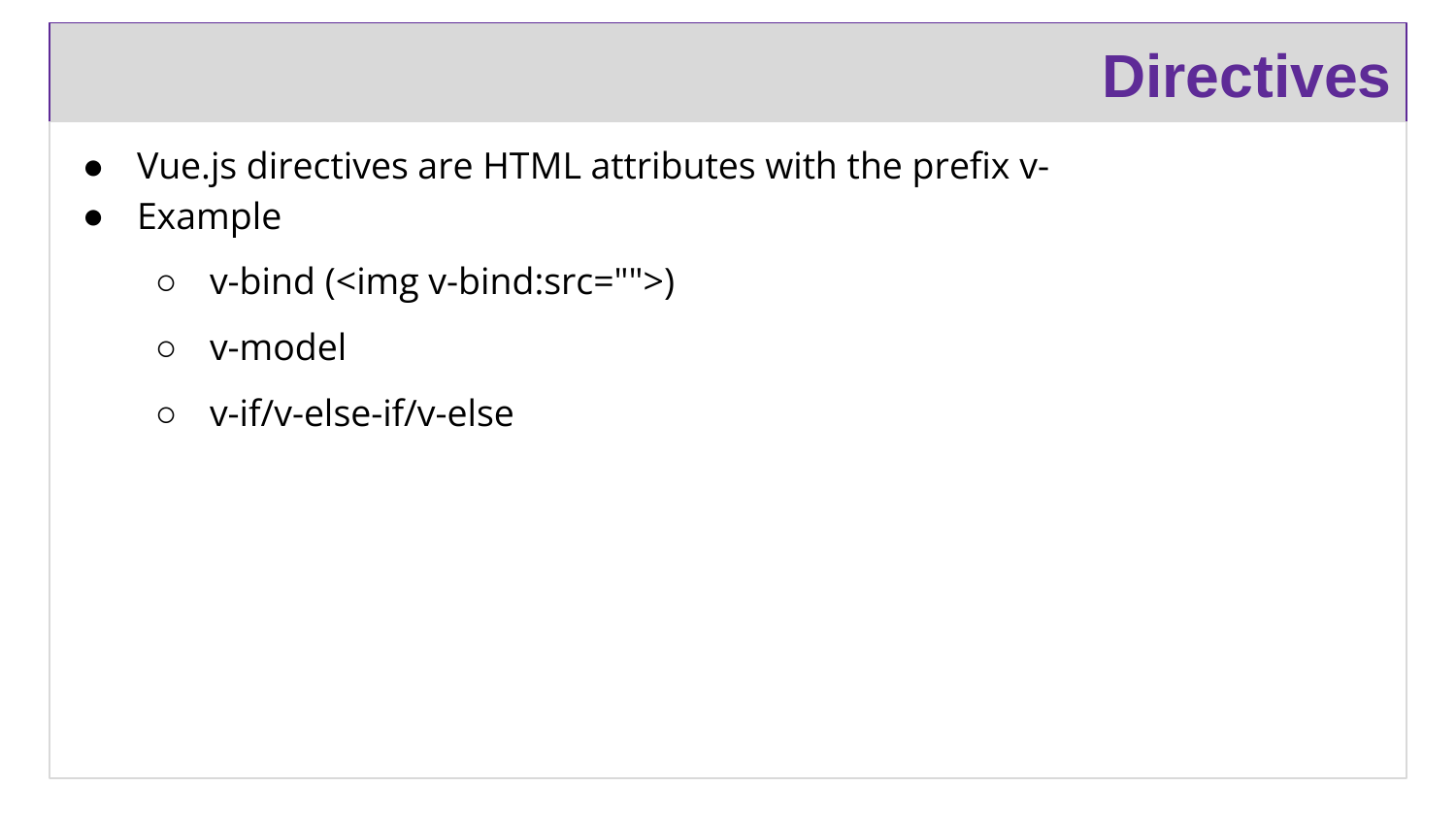

# Directives
Vue.js directives are HTML attributes with the prefix v-
Example
v-bind (<img v-bind:src="">)
v-model
v-if/v-else-if/v-else